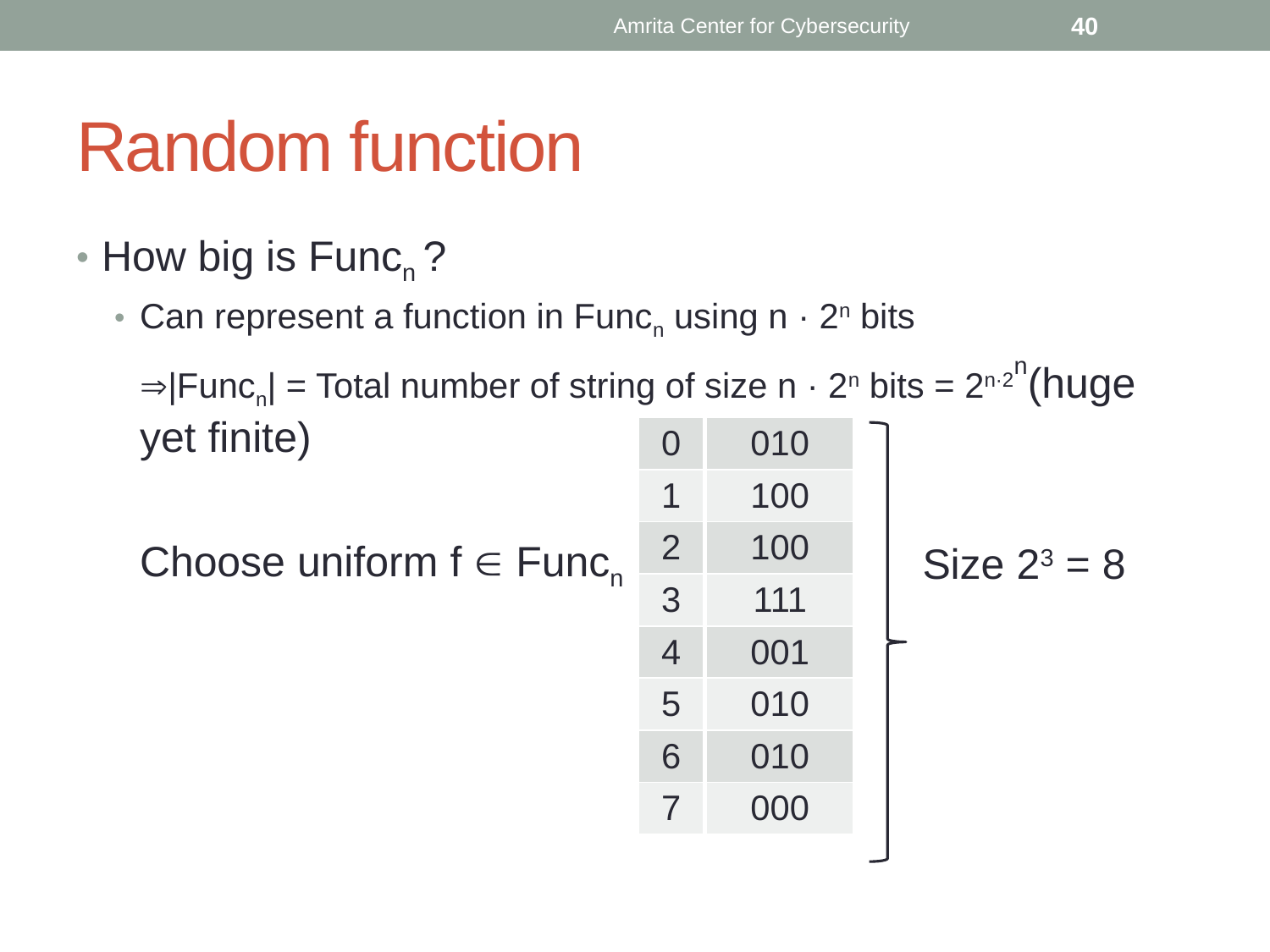

Amrita Center for Cybersecurity
40
# Random function
How big is Funcn ?
Can represent a function in Funcn using n · 2n bits
⇒|Funcn| = Total number of string of size n · 2n bits = 2n·2n(huge yet finite)

Choose uniform f ∈ Funcn

| 0 |
| --- |
| 1 |
| 2 |
| 3 |
| 4 |
| 5 |
| 6 |
| 7 |
| 010 |
| --- |
| 100 |
| 100 |
| 111 |
| 001 |
| 010 |
| 010 |
| 000 |

Size 23 = 8